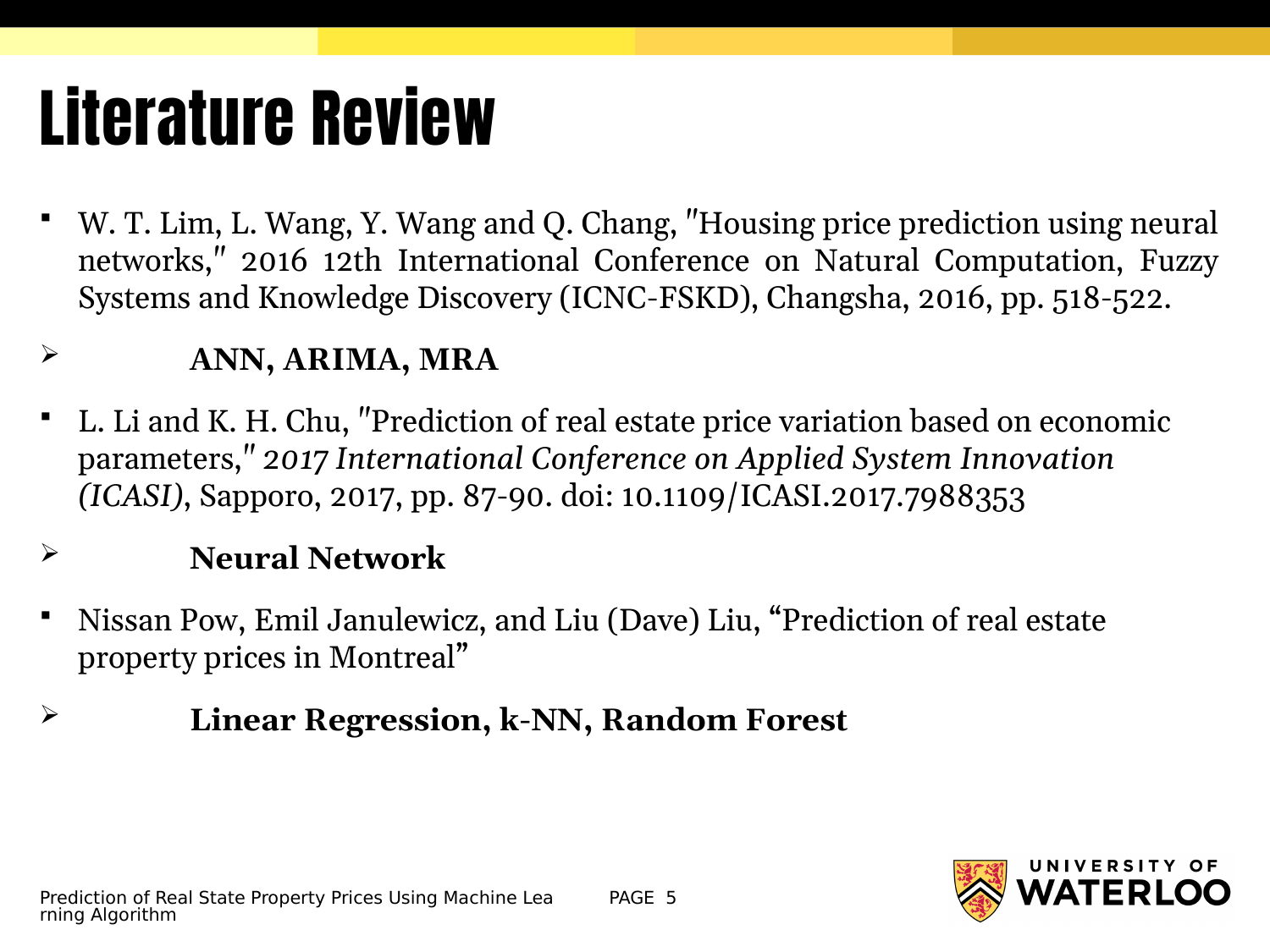

# Literature Review
W. T. Lim, L. Wang, Y. Wang and Q. Chang, "Housing price prediction using neural networks," 2016 12th International Conference on Natural Computation, Fuzzy Systems and Knowledge Discovery (ICNC-FSKD), Changsha, 2016, pp. 518-522.
	ANN, ARIMA, MRA
L. Li and K. H. Chu, "Prediction of real estate price variation based on economic parameters," 2017 International Conference on Applied System Innovation (ICASI), Sapporo, 2017, pp. 87-90. doi: 10.1109/ICASI.2017.7988353
	Neural Network
Nissan Pow, Emil Janulewicz, and Liu (Dave) Liu, “Prediction of real estate property prices in Montreal”
	Linear Regression, k-NN, Random Forest
Prediction of Real State Property Prices Using Machine Learning Algorithm
PAGE  5